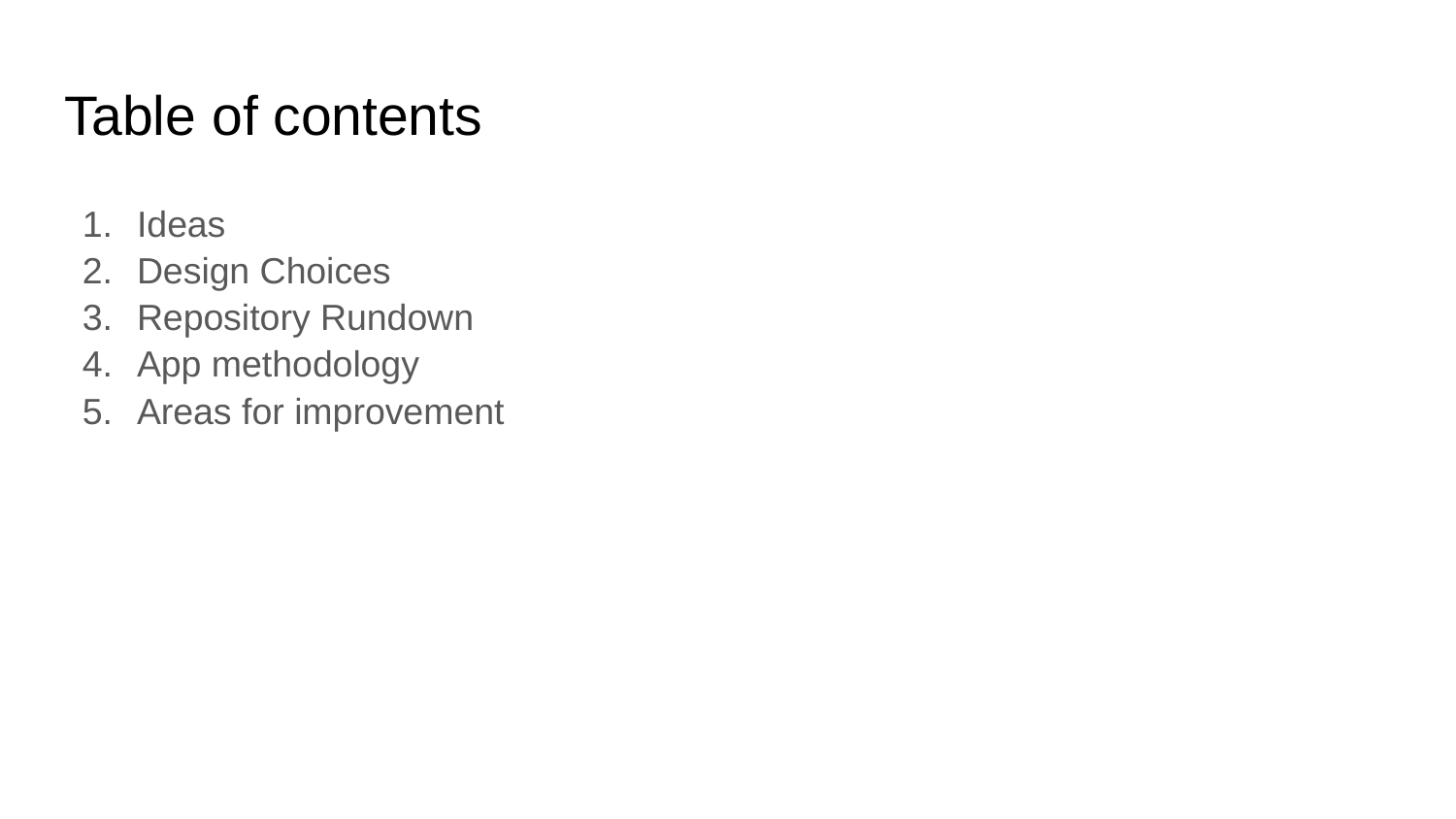

# Table of contents
Ideas
Design Choices
Repository Rundown
App methodology
Areas for improvement